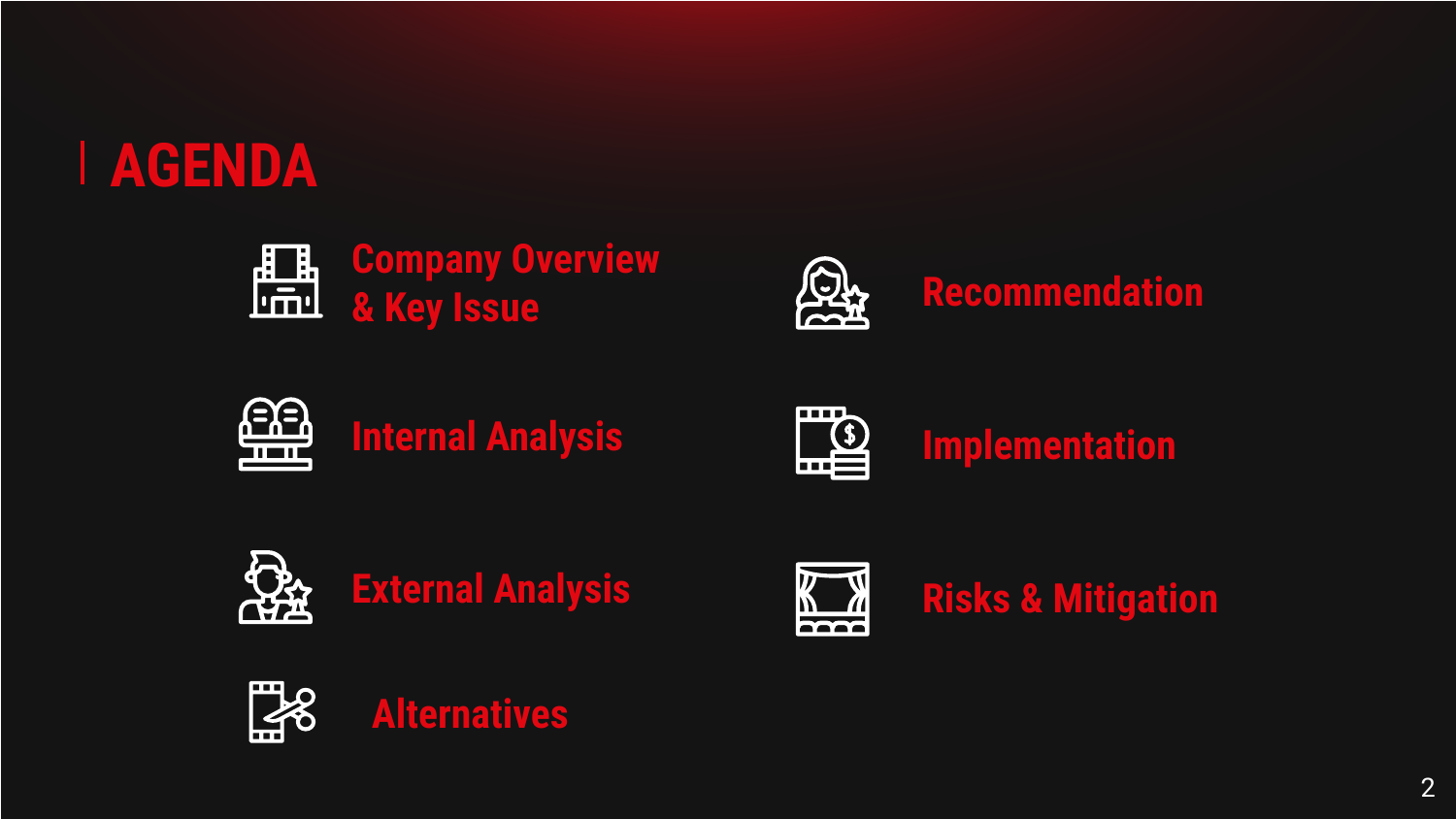

AGENDA

# Company Overview & Key Issue

Recommendation

Internal Analysis
Implementation

External Analysis

Risks & Mitigation

Alternatives
2